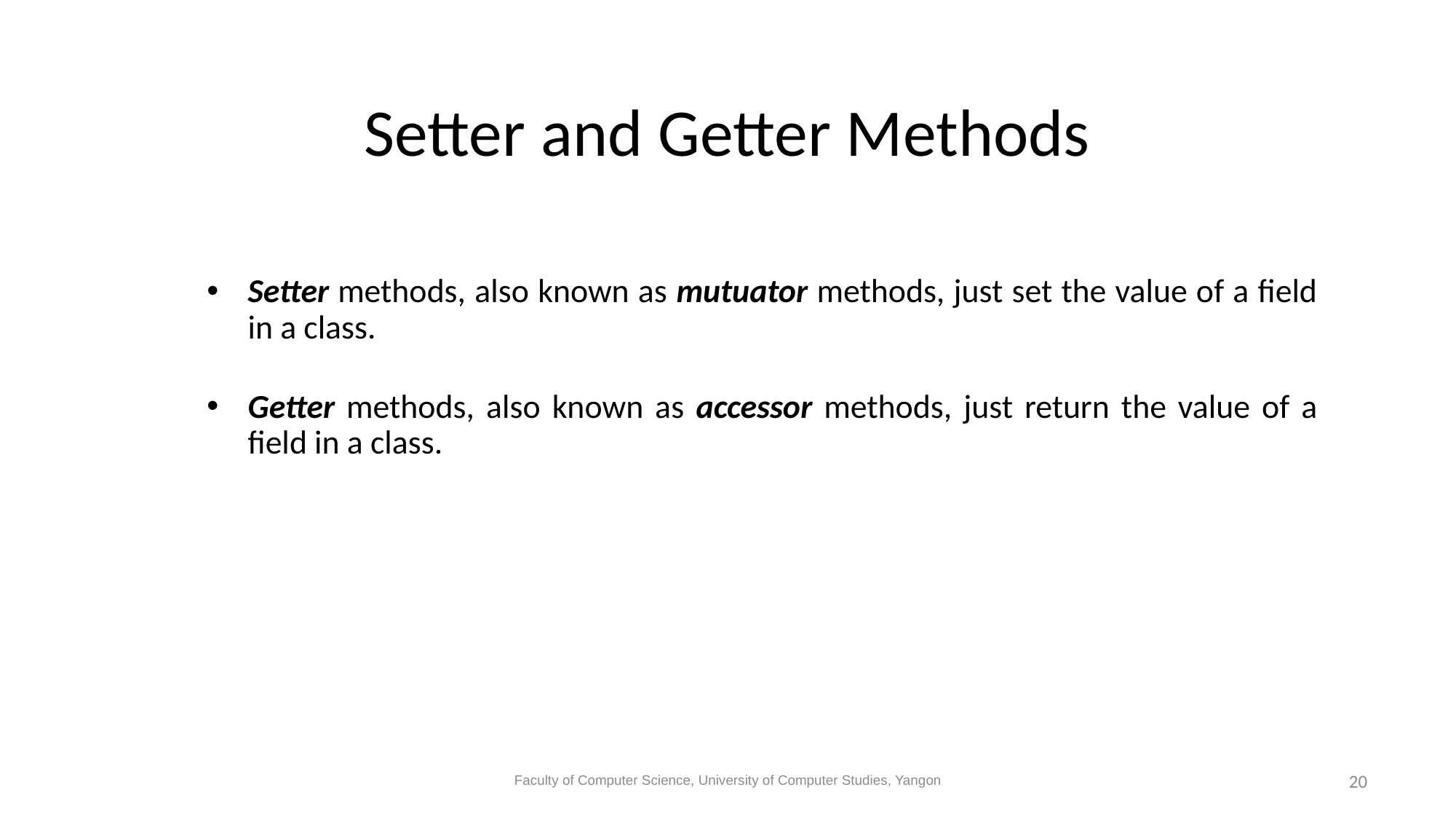

# Setter and Getter Methods
Setter methods, also known as mutuator methods, just set the value of a field in a class.

Getter methods, also known as accessor methods, just return the value of a field in a class.

Faculty of Computer Science, University of Computer Studies, Yangon
20